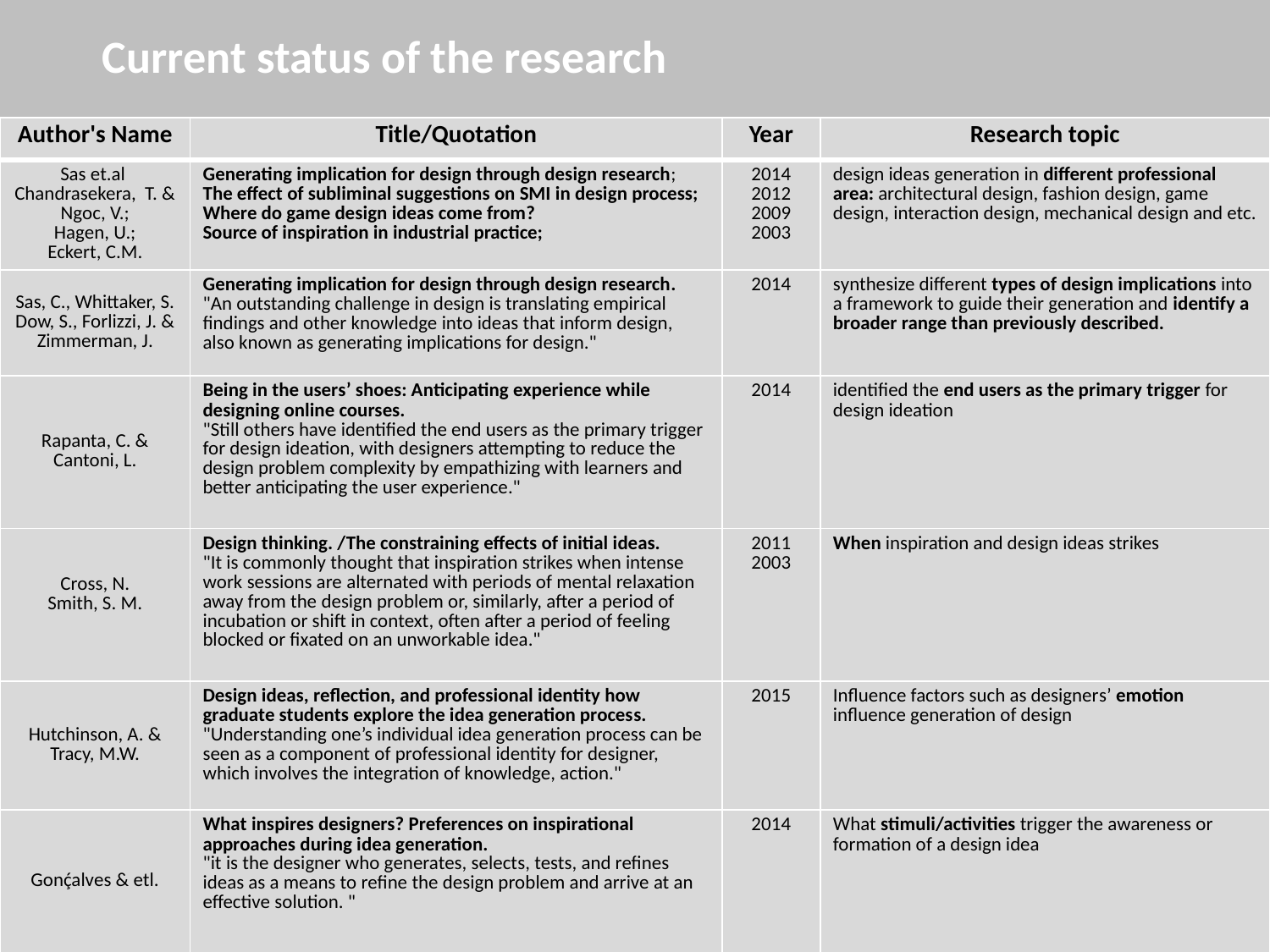

# Current status of the research
| Author's Name | Title/Quotation | Year | Research topic |
| --- | --- | --- | --- |
| Sas et.al Chandrasekera, T. & Ngoc, V.; Hagen, U.; Eckert, C.M. | Generating implication for design through design research; The effect of subliminal suggestions on SMI in design process; Where do game design ideas come from? Source of inspiration in industrial practice; | 2014 2012 2009 2003 | design ideas generation in different professional area: architectural design, fashion design, game design, interaction design, mechanical design and etc. |
| Sas, C., Whittaker, S. Dow, S., Forlizzi, J. & Zimmerman, J. | Generating implication for design through design research. "An outstanding challenge in design is translating empirical findings and other knowledge into ideas that inform design, also known as generating implications for design." | 2014 | synthesize different types of design implications into a framework to guide their generation and identify a broader range than previously described. |
| Rapanta, C. & Cantoni, L. | Being in the users’ shoes: Anticipating experience while designing online courses. "Still others have identified the end users as the primary trigger for design ideation, with designers attempting to reduce the design problem complexity by empathizing with learners and better anticipating the user experience." | 2014 | identified the end users as the primary trigger for design ideation |
| Cross, N. Smith, S. M. | Design thinking. /The constraining effects of initial ideas. "It is commonly thought that inspiration strikes when intense work sessions are alternated with periods of mental relaxation away from the design problem or, similarly, after a period of incubation or shift in context, often after a period of feeling blocked or fixated on an unworkable idea." | 2011 2003 | When inspiration and design ideas strikes |
| Hutchinson, A. & Tracy, M.W. | Design ideas, reflection, and professional identity how graduate students explore the idea generation process. "Understanding one’s individual idea generation process can be seen as a component of professional identity for designer, which involves the integration of knowledge, action." | 2015 | Influence factors such as designers’ emotion influence generation of design |
| Gonḉalves & etl. | What inspires designers? Preferences on inspirational approaches during idea generation. "it is the designer who generates, selects, tests, and refines ideas as a means to refine the design problem and arrive at an effective solution. " | 2014 | What stimuli/activities trigger the awareness or formation of a design idea |